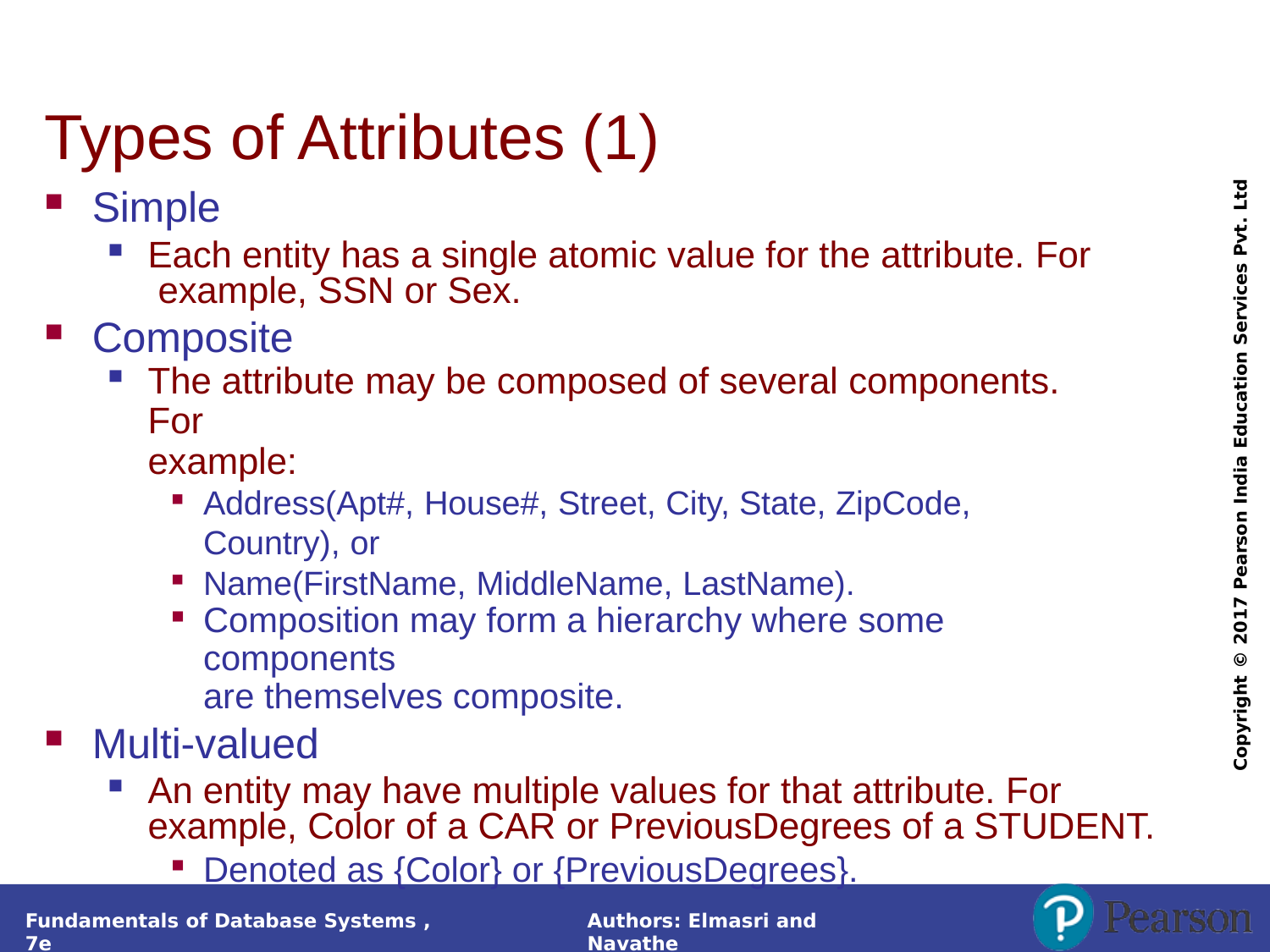

# Types of Attributes (1)
Copyright © 2017 Pearson India Education Services Pvt. Ltd
Simple
Each entity has a single atomic value for the attribute. For  example, SSN or Sex.
Composite
The attribute may be composed of several components. For
example:
Address(Apt#, House#, Street, City, State, ZipCode, Country), or
Name(FirstName, MiddleName, LastName).
Composition may form a hierarchy where some components
are themselves composite.
Multi-valued
An entity may have multiple values for that attribute. For  example, Color of a CAR or PreviousDegrees of a STUDENT.
Denoted as {Color} or {PreviousDegrees}.
Authors: Elmasri and Navathe
Fundamentals of Database Systems , 7e